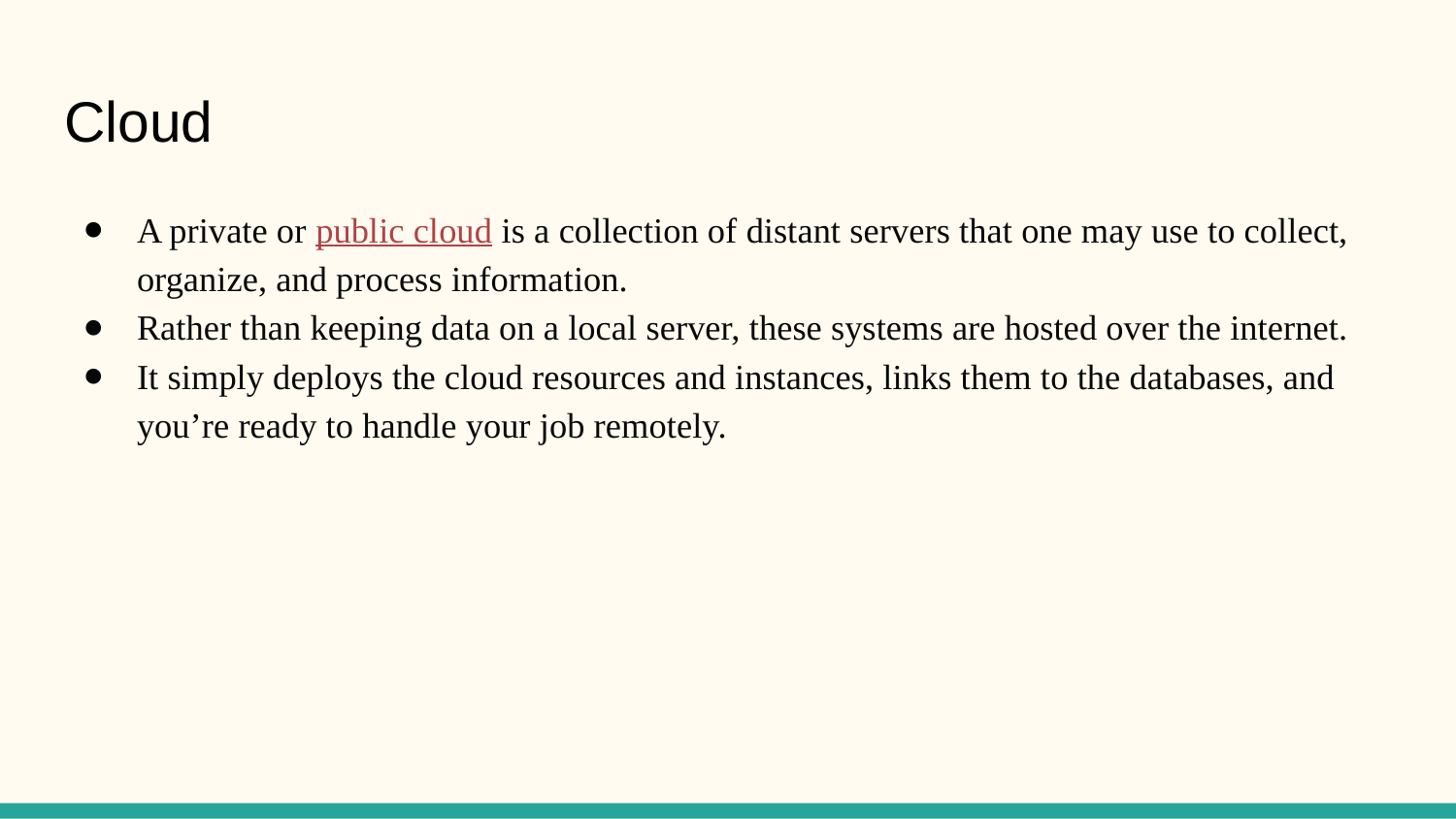

# Cloud
A private or public cloud is a collection of distant servers that one may use to collect, organize, and process information.
Rather than keeping data on a local server, these systems are hosted over the internet.
It simply deploys the cloud resources and instances, links them to the databases, and you’re ready to handle your job remotely.